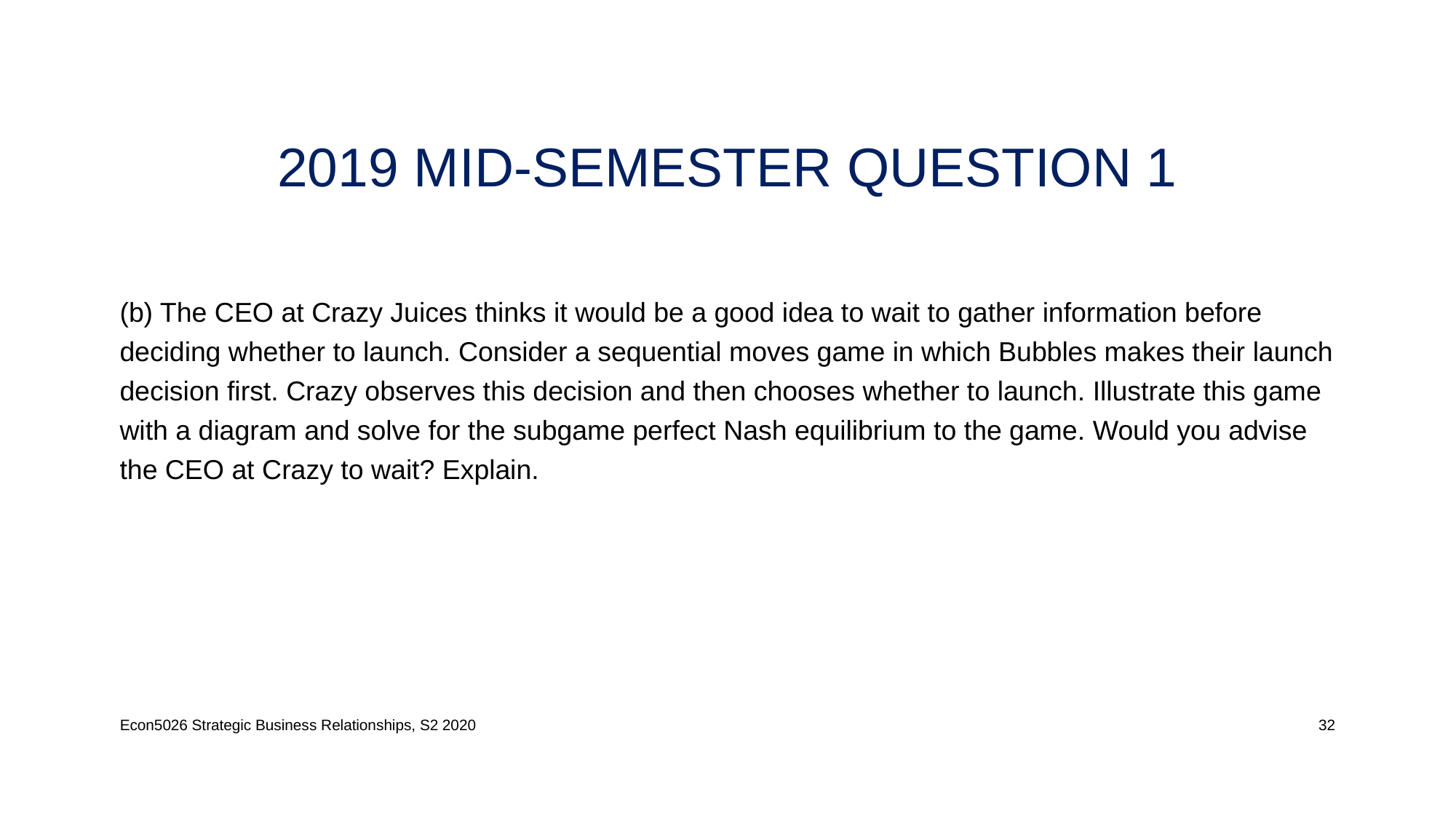

# 2019 Mid-semester Question 1
(b) The CEO at Crazy Juices thinks it would be a good idea to wait to gather information before deciding whether to launch. Consider a sequential moves game in which Bubbles makes their launch decision first. Crazy observes this decision and then chooses whether to launch. Illustrate this game with a diagram and solve for the subgame perfect Nash equilibrium to the game. Would you advise the CEO at Crazy to wait? Explain.

Econ5026 Strategic Business Relationships, S2 2020
32